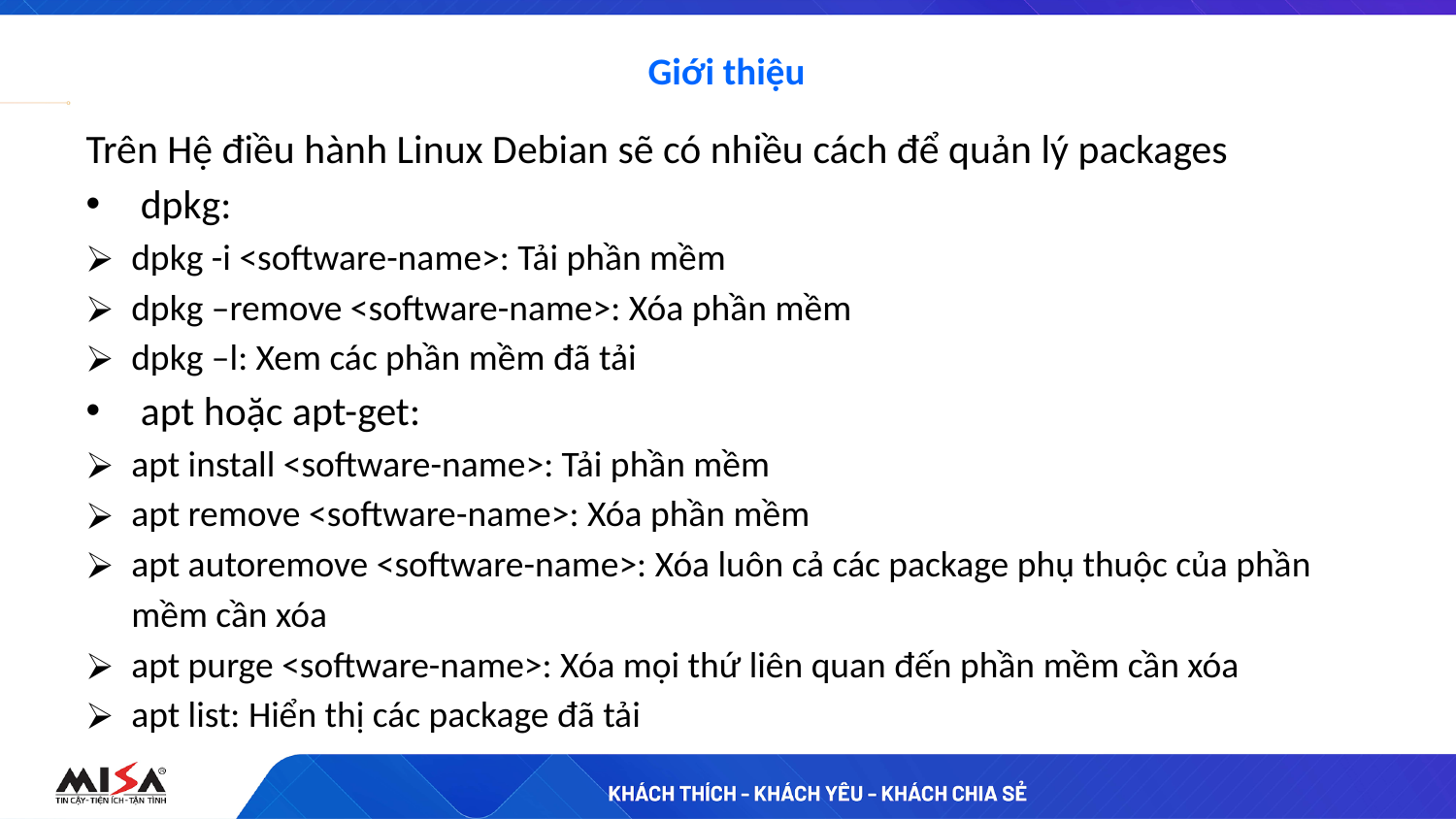

# Giới thiệu
Trên Hệ điều hành Linux Debian sẽ có nhiều cách để quản lý packages
dpkg:
dpkg -i <software-name>: Tải phần mềm
dpkg –remove <software-name>: Xóa phần mềm
dpkg –l: Xem các phần mềm đã tải
apt hoặc apt-get:
apt install <software-name>: Tải phần mềm
apt remove <software-name>: Xóa phần mềm
apt autoremove <software-name>: Xóa luôn cả các package phụ thuộc của phần mềm cần xóa
apt purge <software-name>: Xóa mọi thứ liên quan đến phần mềm cần xóa
apt list: Hiển thị các package đã tải